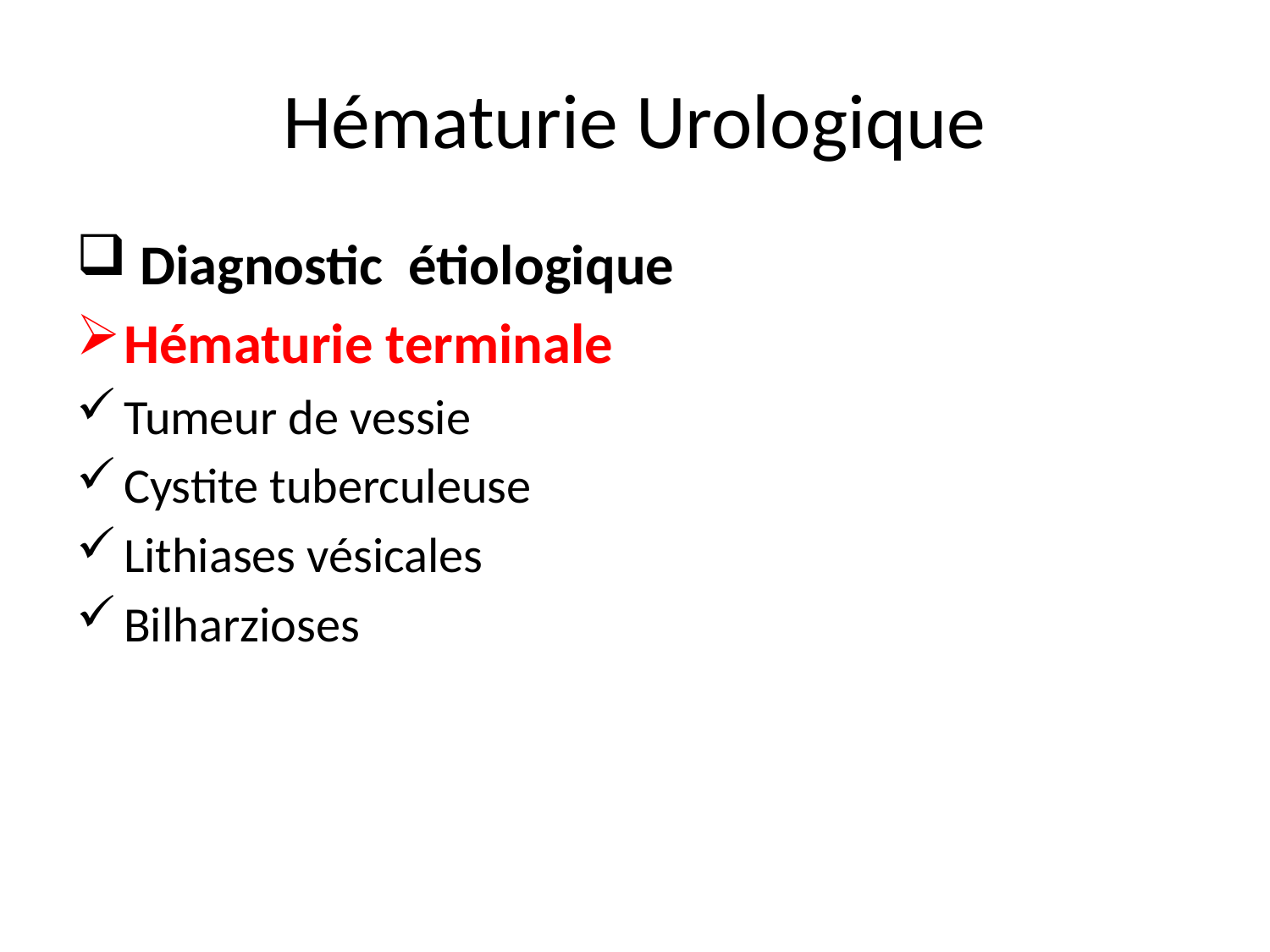

# Hématurie Urologique
 Diagnostic  étiologique
Hématurie terminale
Tumeur de vessie
Cystite tuberculeuse
Lithiases vésicales
Bilharzioses